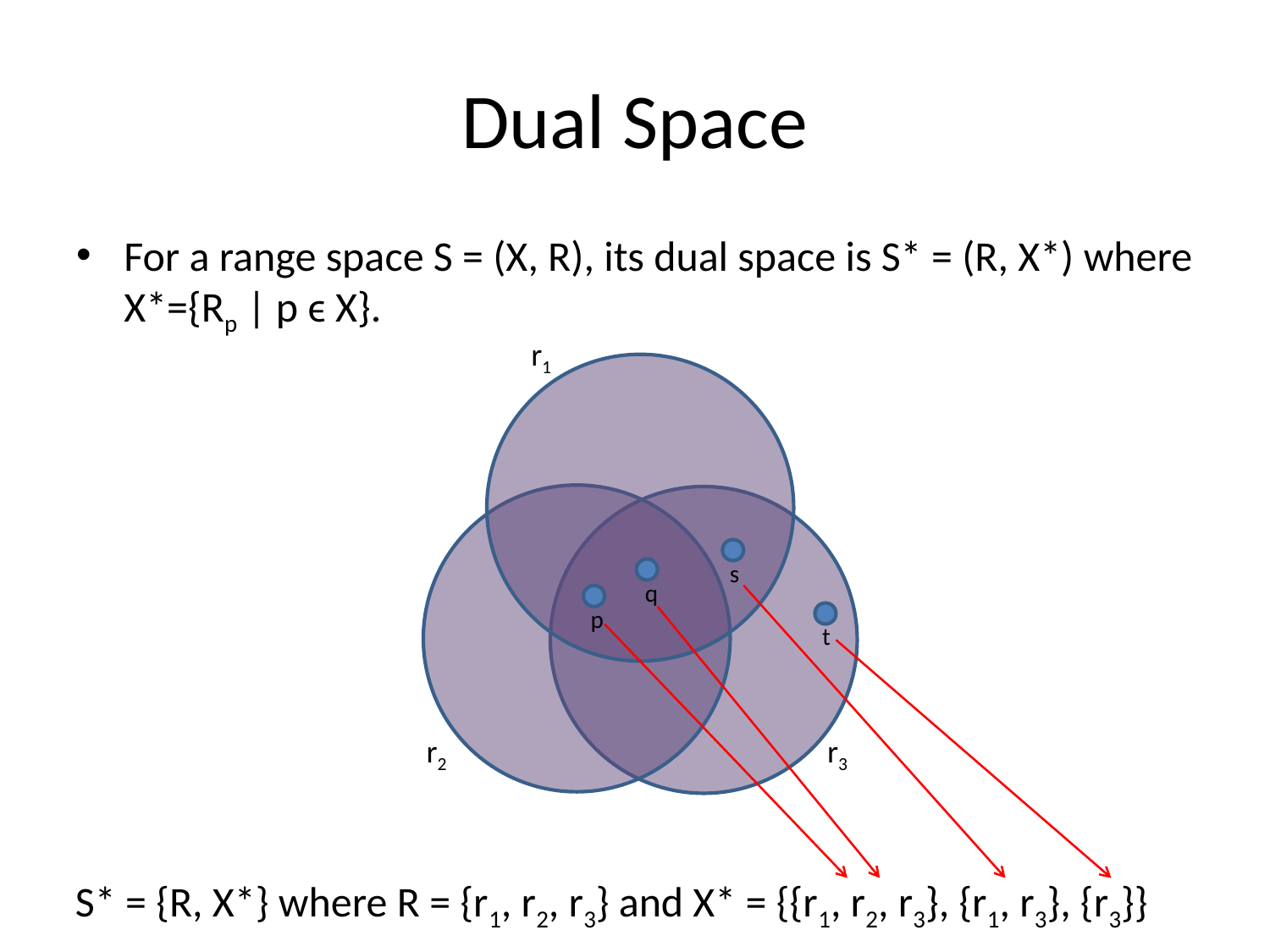

# Dual Space
For a range space S = (X, R), its dual space is S* = (R, X*) where X*={Rp | p ϵ X}.
r1

s

q

p

t
r2
r3
S* = {R, X*} where R = {r1, r2, r3} and X* = {{r1, r2, r3}, {r1, r3}, {r3}}